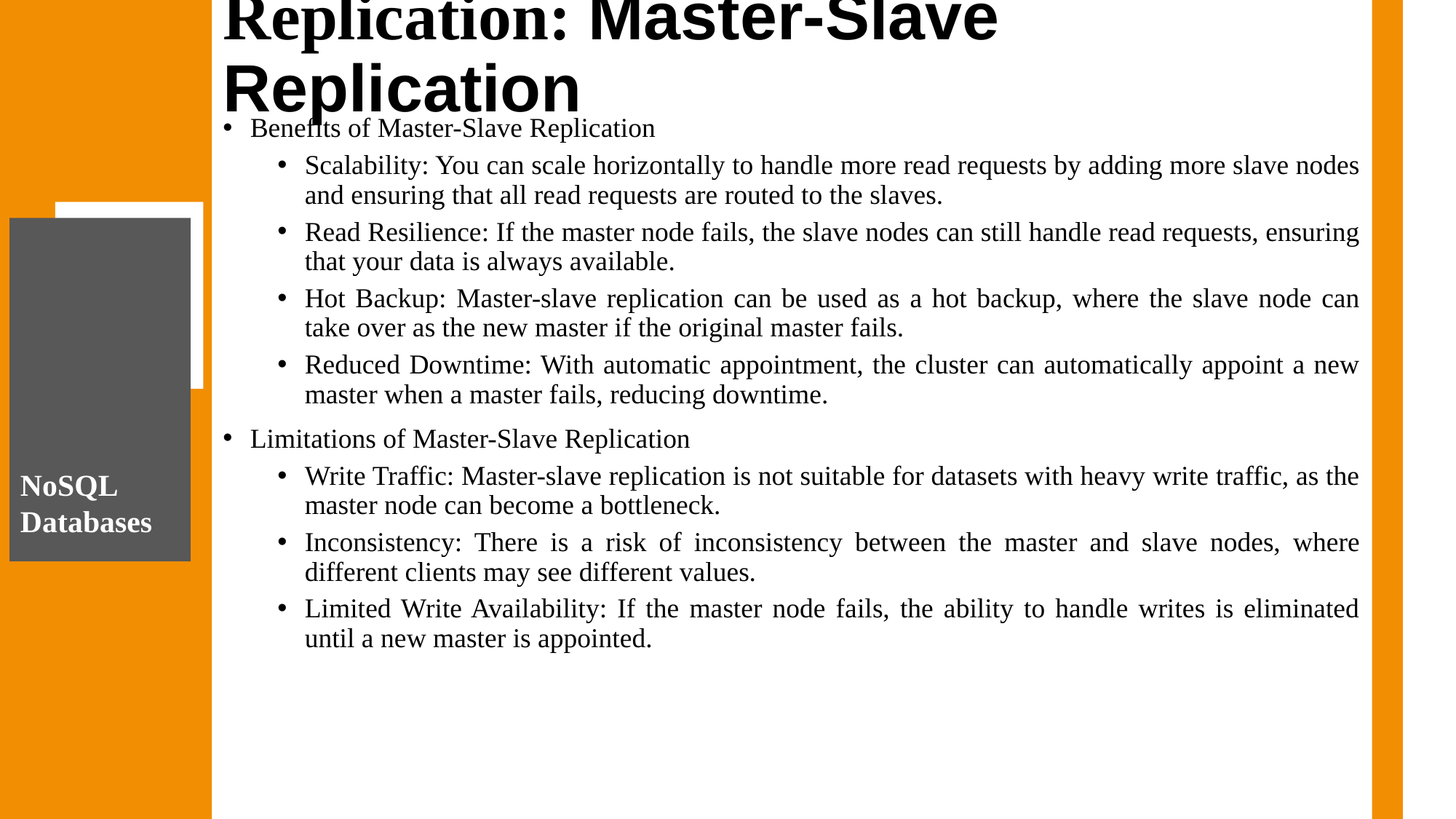

# Replication: Master-Slave Replication

Benefits of Master-Slave Replication
Scalability: You can scale horizontally to handle more read requests by adding more slave nodes and ensuring that all read requests are routed to the slaves.
Read Resilience: If the master node fails, the slave nodes can still handle read requests, ensuring that your data is always available.
Hot Backup: Master-slave replication can be used as a hot backup, where the slave node can take over as the new master if the original master fails.
Reduced Downtime: With automatic appointment, the cluster can automatically appoint a new master when a master fails, reducing downtime.
Limitations of Master-Slave Replication
Write Traffic: Master-slave replication is not suitable for datasets with heavy write traffic, as the master node can become a bottleneck.
Inconsistency: There is a risk of inconsistency between the master and slave nodes, where different clients may see different values.
Limited Write Availability: If the master node fails, the ability to handle writes is eliminated until a new master is appointed.

NoSQL Databases